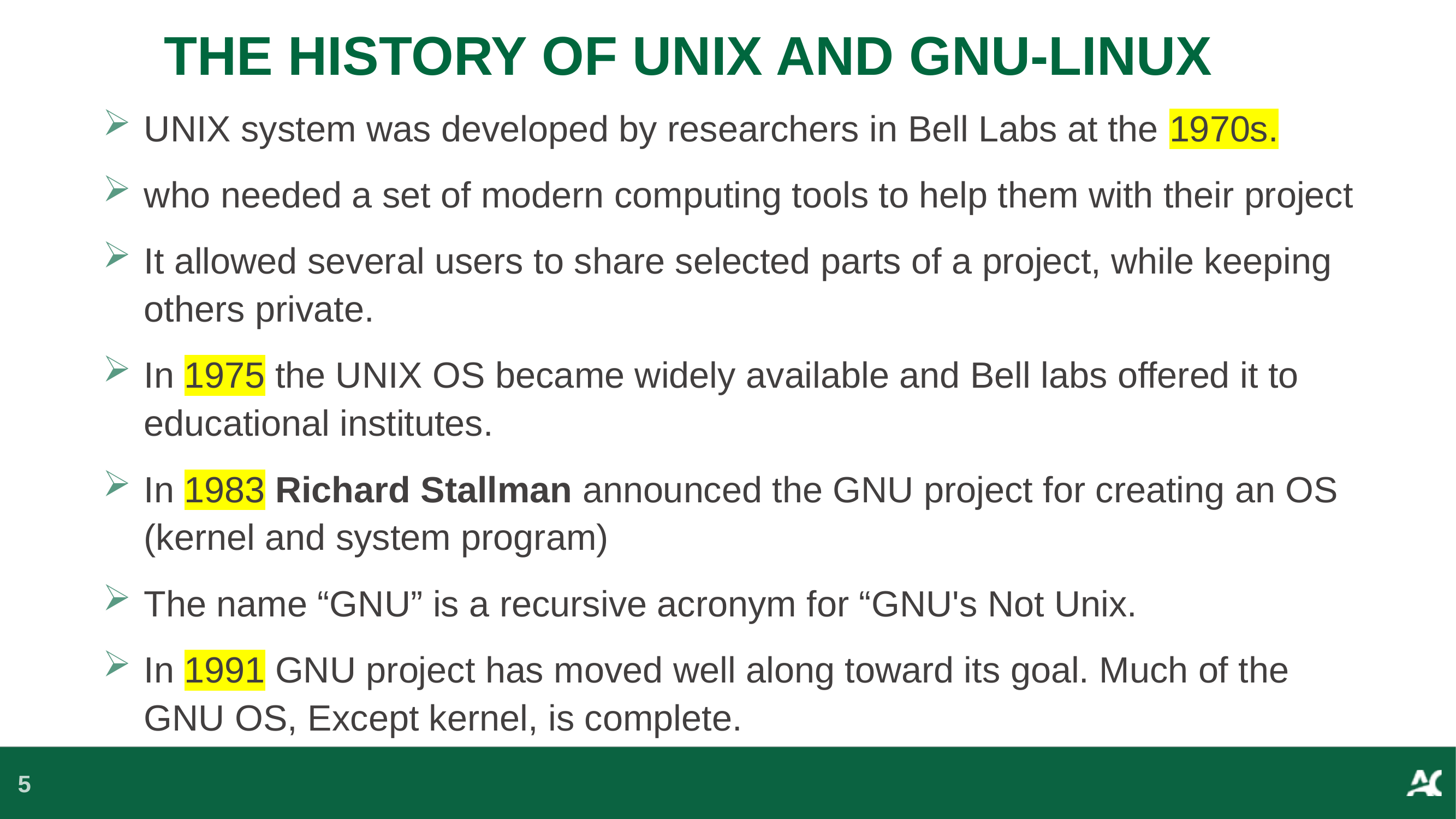

# THE HISTORY OF UNIX AND GNU-LINUX
UNIX system was developed by researchers in Bell Labs at the 1970s.
who needed a set of modern computing tools to help them with their project
It allowed several users to share selected parts of a project, while keeping others private.
In 1975 the UNIX OS became widely available and Bell labs offered it to educational institutes.
In 1983 Richard Stallman announced the GNU project for creating an OS (kernel and system program)
The name “GNU” is a recursive acronym for “GNU's Not Unix.
In 1991 GNU project has moved well along toward its goal. Much of the GNU OS, Except kernel, is complete.
5